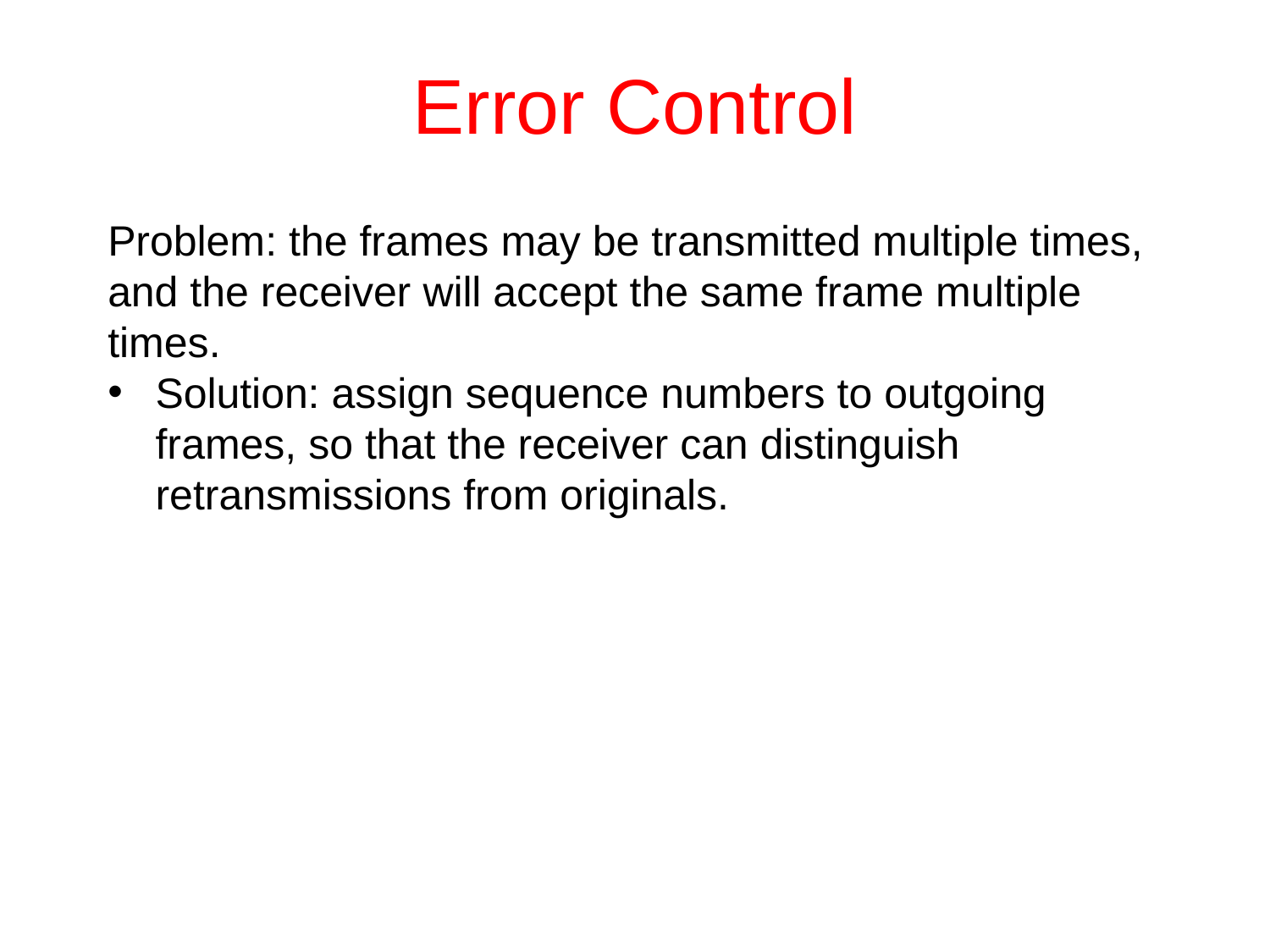

# Error Control
Problem: the frames may be transmitted multiple times, and the receiver will accept the same frame multiple times.
Solution: assign sequence numbers to outgoing frames, so that the receiver can distinguish retransmissions from originals.